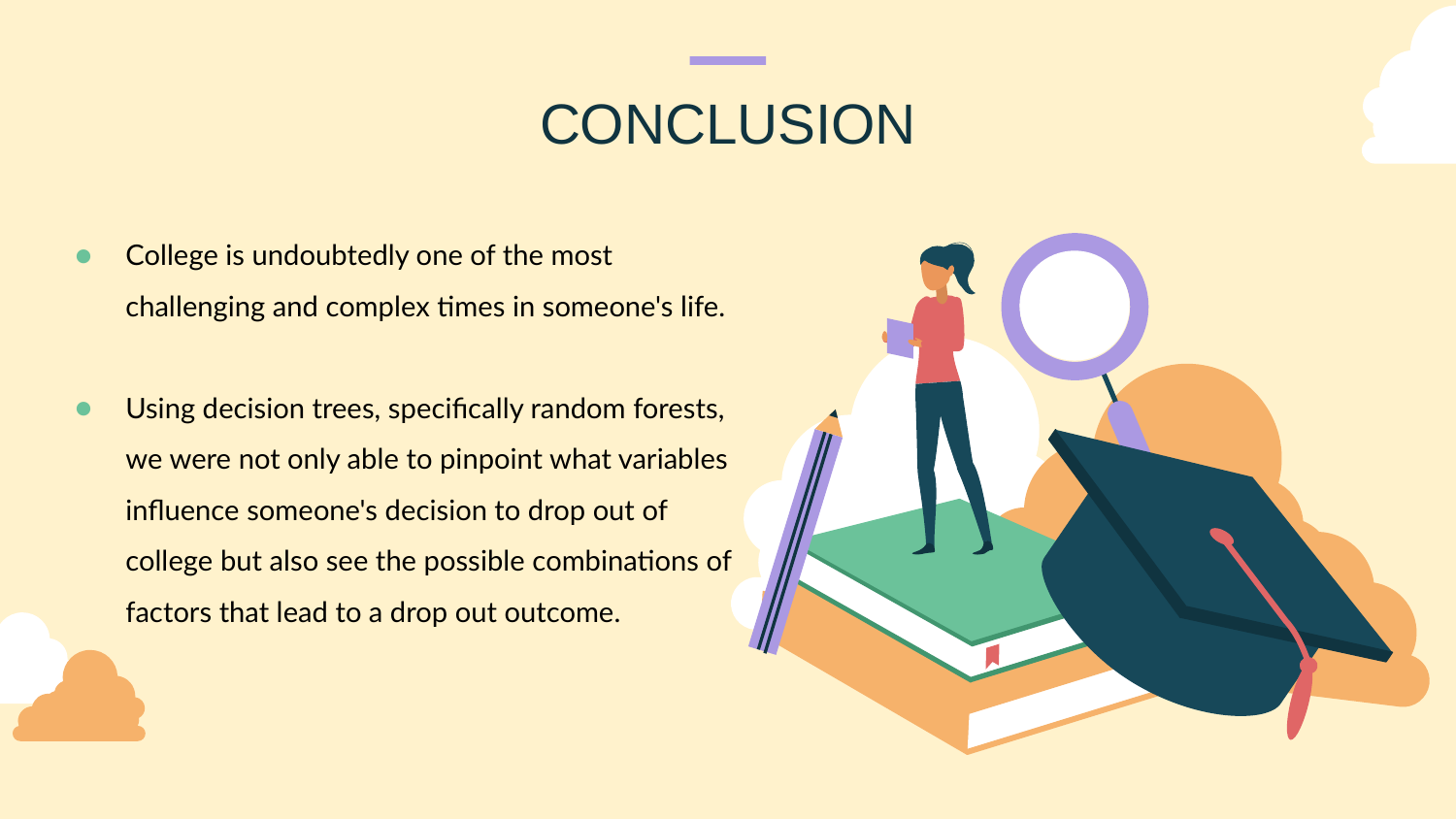

# CONCLUSION
College is undoubtedly one of the most challenging and complex times in someone's life.

Using decision trees, specifically random forests, we were not only able to pinpoint what variables influence someone's decision to drop out of college but also see the possible combinations of factors that lead to a drop out outcome.